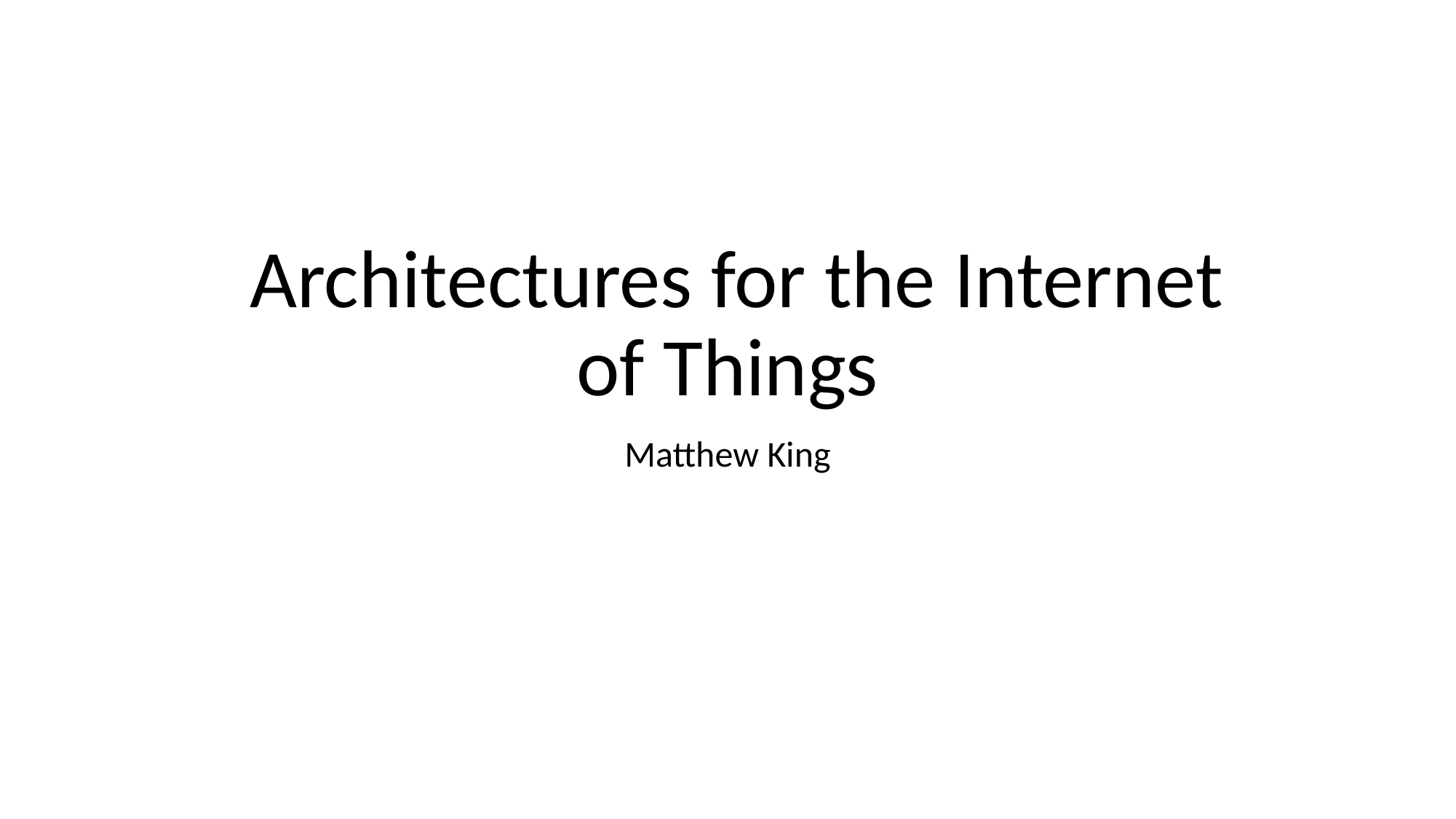

# Architectures for the Internet of Things
Matthew King